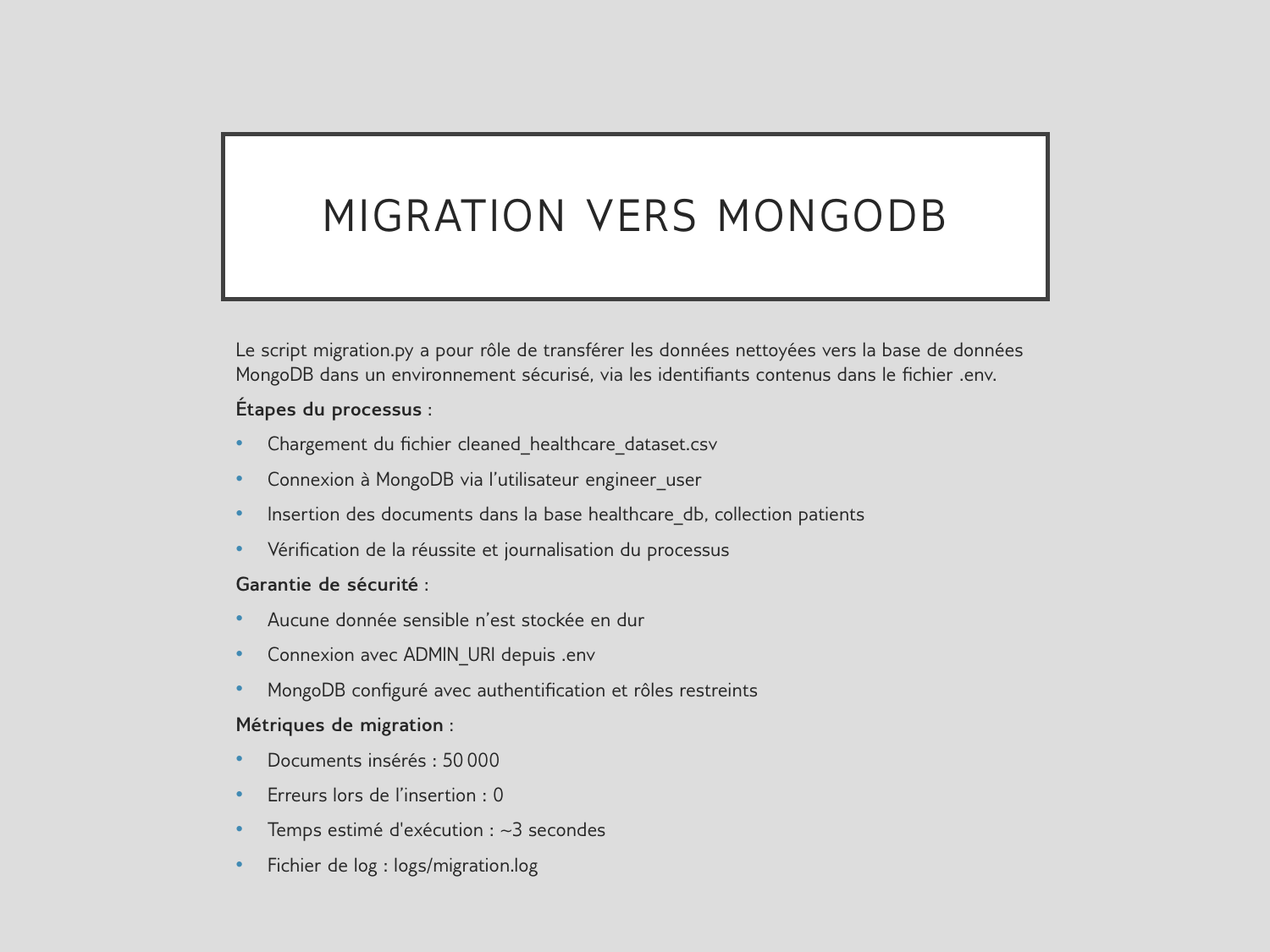

# Migration vers MongoDB
Le script migration.py a pour rôle de transférer les données nettoyées vers la base de données MongoDB dans un environnement sécurisé, via les identifiants contenus dans le fichier .env.
Étapes du processus :
Chargement du fichier cleaned_healthcare_dataset.csv
Connexion à MongoDB via l’utilisateur engineer_user
Insertion des documents dans la base healthcare_db, collection patients
Vérification de la réussite et journalisation du processus
Garantie de sécurité :
Aucune donnée sensible n’est stockée en dur
Connexion avec ADMIN_URI depuis .env
MongoDB configuré avec authentification et rôles restreints
Métriques de migration :
Documents insérés : 50 000
Erreurs lors de l’insertion : 0
Temps estimé d'exécution : ~3 secondes
Fichier de log : logs/migration.log